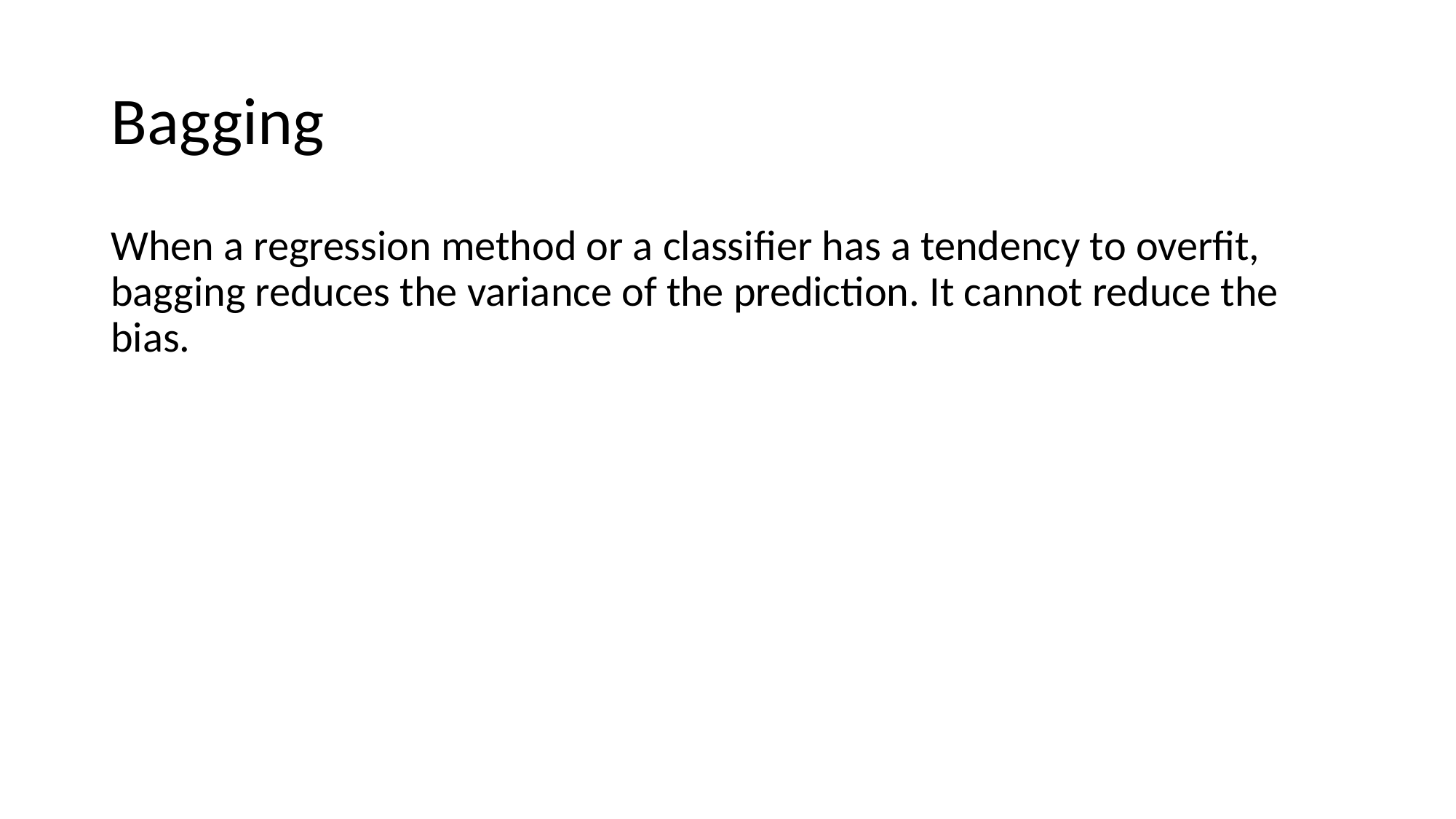

# Bagging
When a regression method or a classiﬁer has a tendency to overﬁt, bagging reduces the variance of the prediction. It cannot reduce the bias.